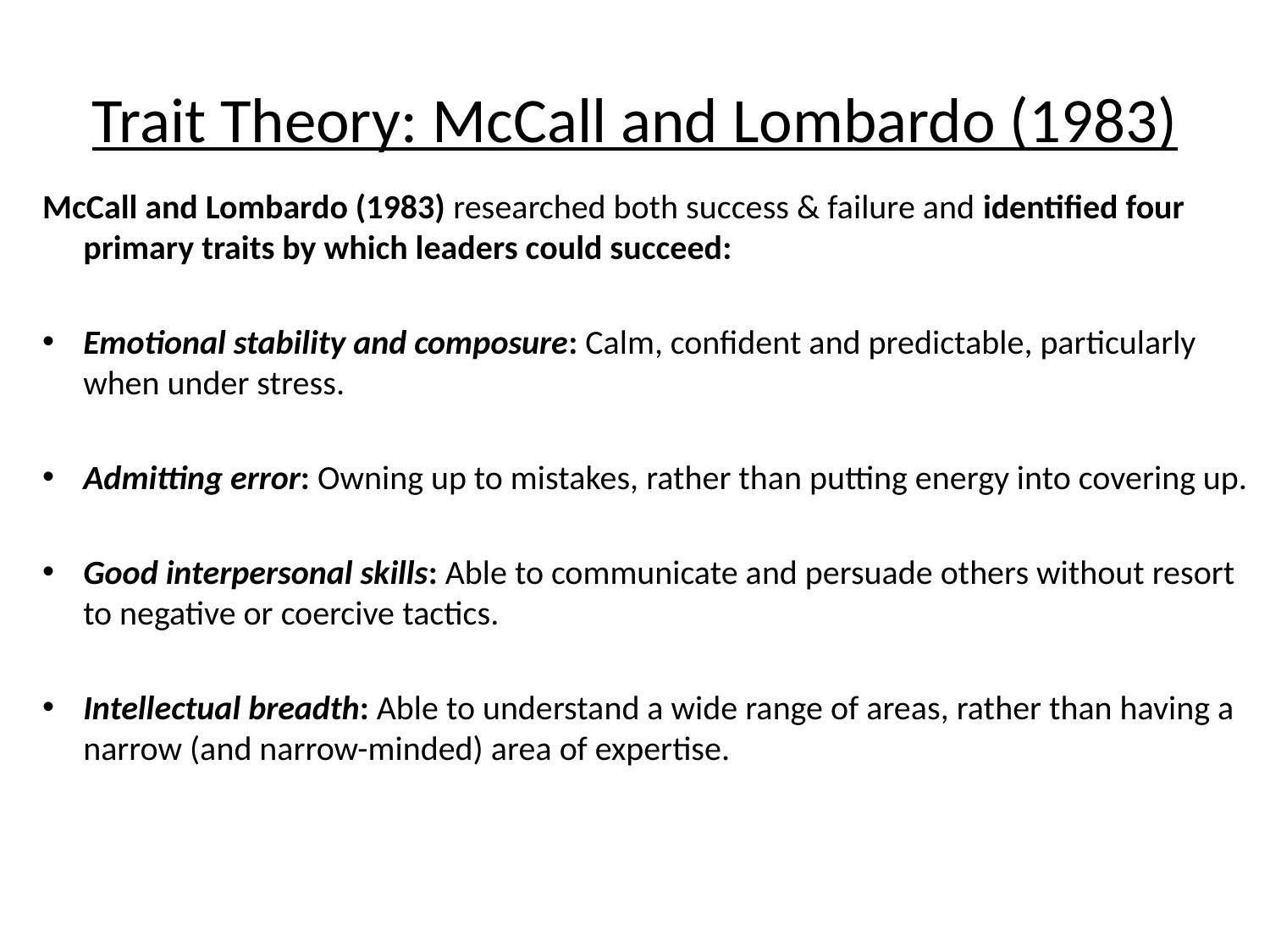

# Trait Theory: McCall and Lombardo (1983)
McCall and Lombardo (1983) researched both success & failure and identified four primary traits by which leaders could succeed:

Emotional stability and composure: Calm, confident and predictable, particularly when under stress.

Admitting error: Owning up to mistakes, rather than putting energy into covering up.

Good interpersonal skills: Able to communicate and persuade others without resort to negative or coercive tactics.

Intellectual breadth: Able to understand a wide range of areas, rather than having a narrow (and narrow-minded) area of expertise.